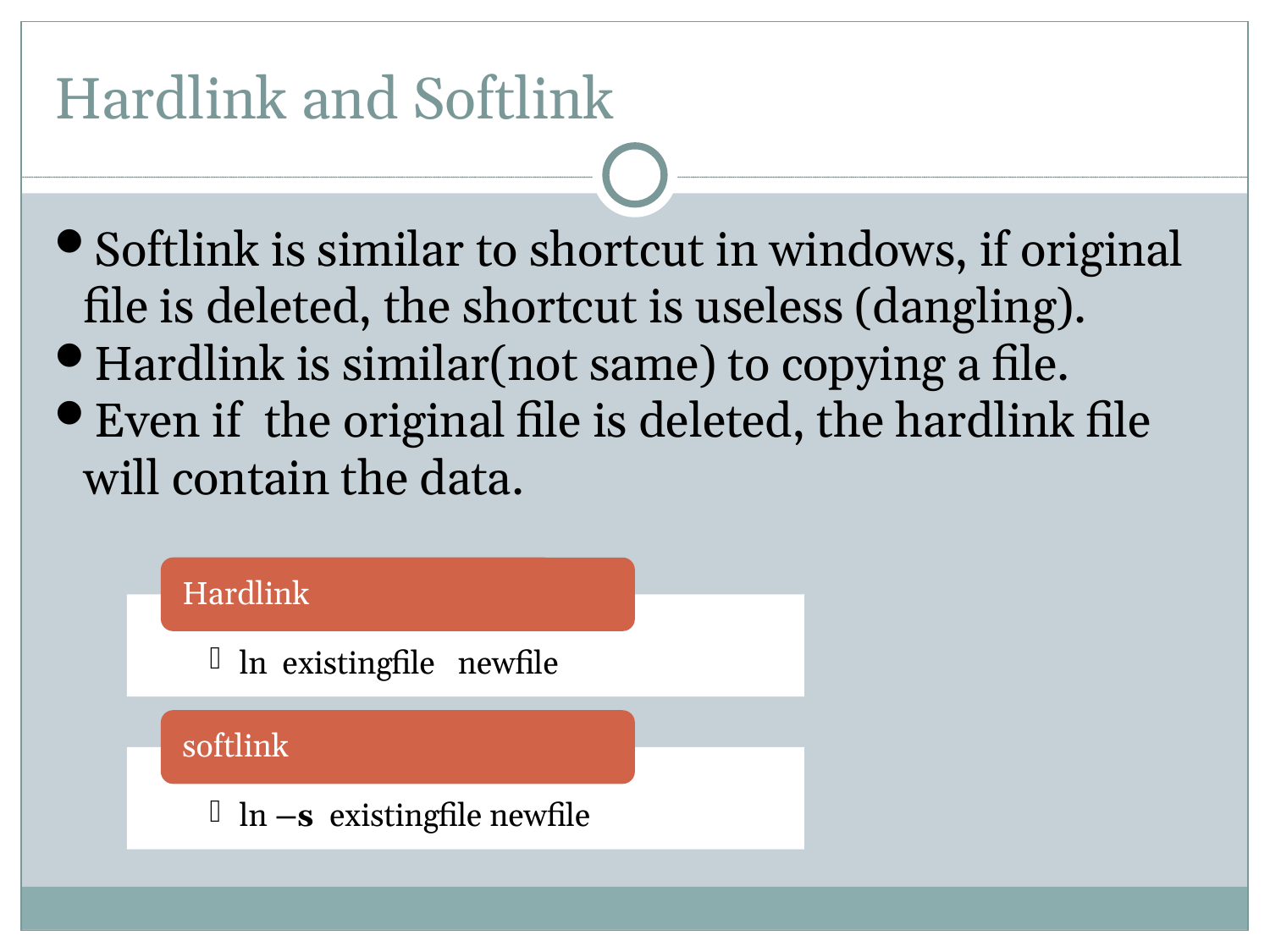

Hardlink and Softlink
Softlink is similar to shortcut in windows, if original file is deleted, the shortcut is useless (dangling).
Hardlink is similar(not same) to copying a file.
Even if  the original file is deleted, the hardlink file will contain the data.

Hardlink
ln  existingfile   newfile
softlink
ln –s  existingfile newfile